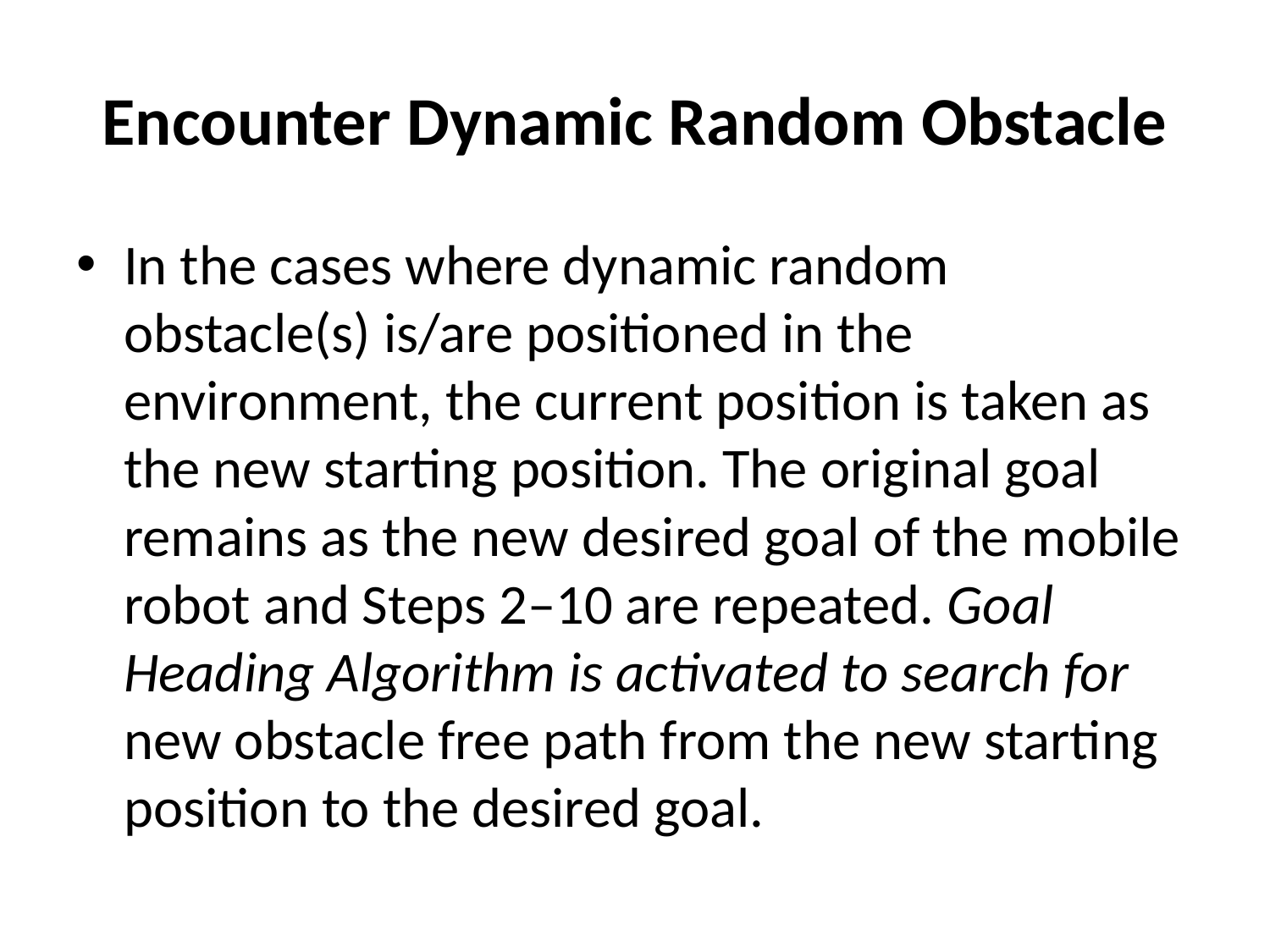

# Encounter Dynamic Random Obstacle
In the cases where dynamic random obstacle(s) is/are positioned in the environment, the current position is taken as the new starting position. The original goal remains as the new desired goal of the mobile robot and Steps 2–10 are repeated. Goal Heading Algorithm is activated to search for new obstacle free path from the new starting position to the desired goal.